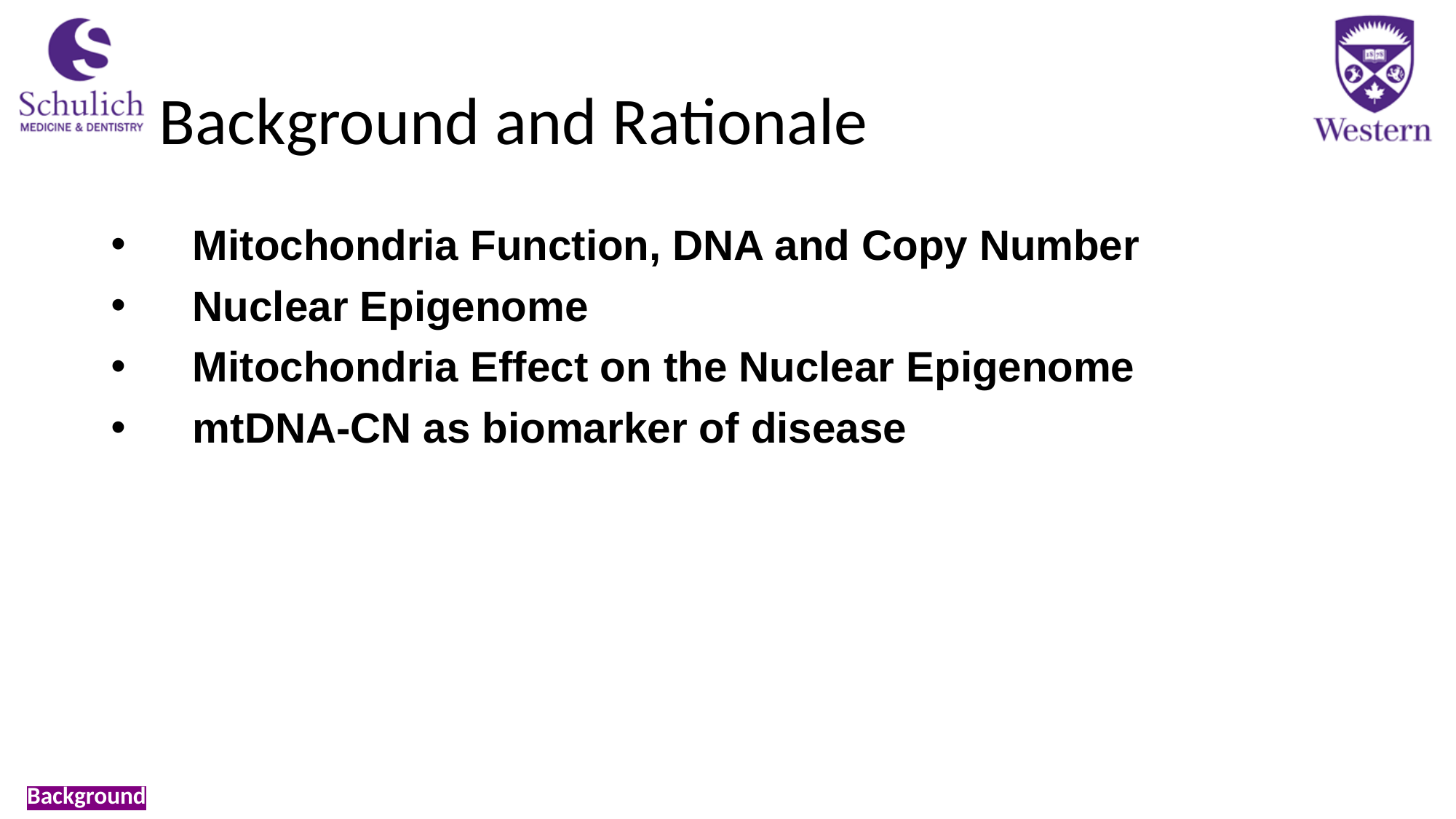

# Background and Rationale
Mitochondria Function, DNA and Copy Number
Nuclear Epigenome
Mitochondria Effect on the Nuclear Epigenome
mtDNA-CN as biomarker of disease

Background